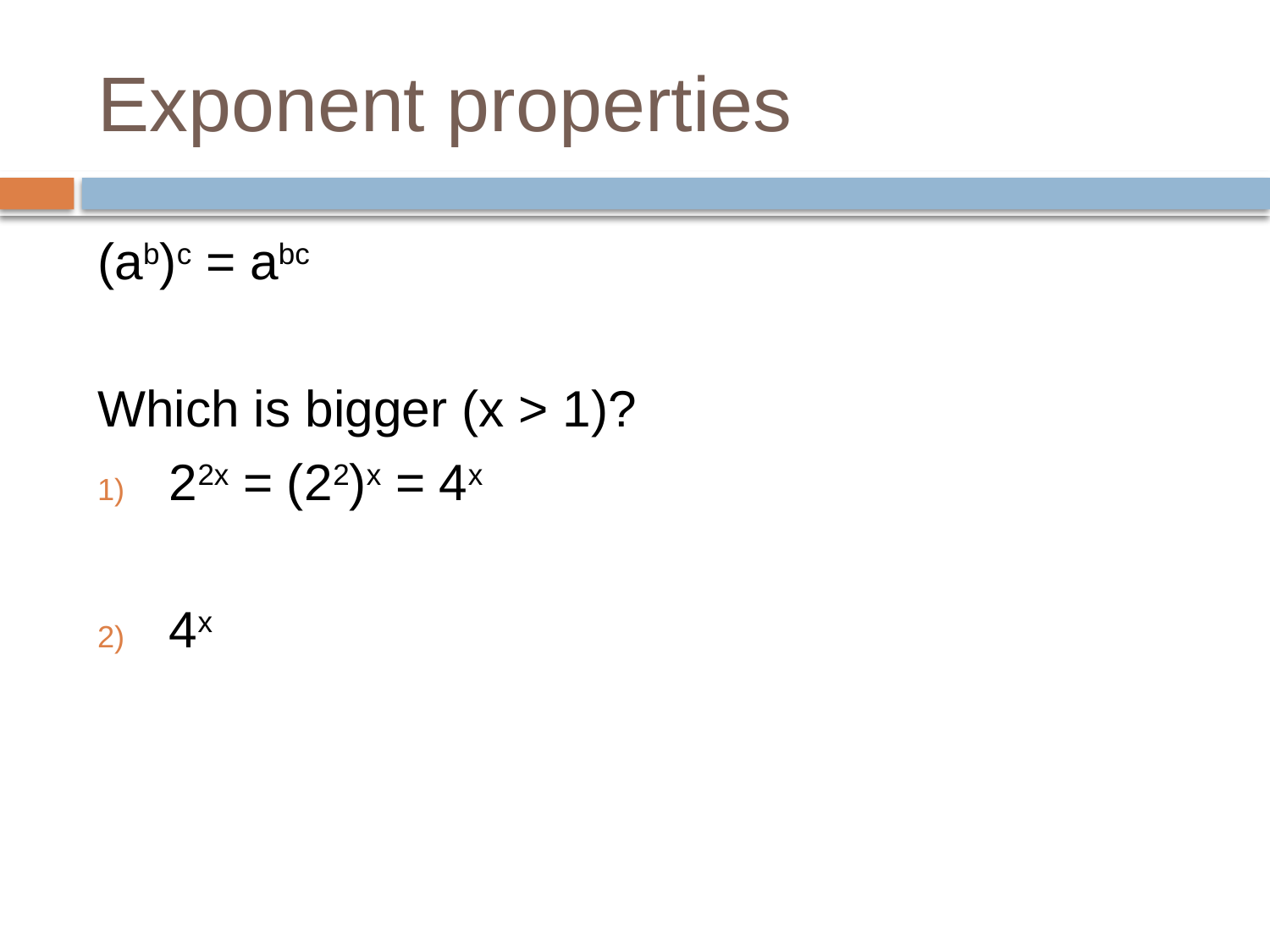

# Exponent properties
(ab)c = abc

Which is bigger (x > 1)?
22x = (22)x = 4x

4x